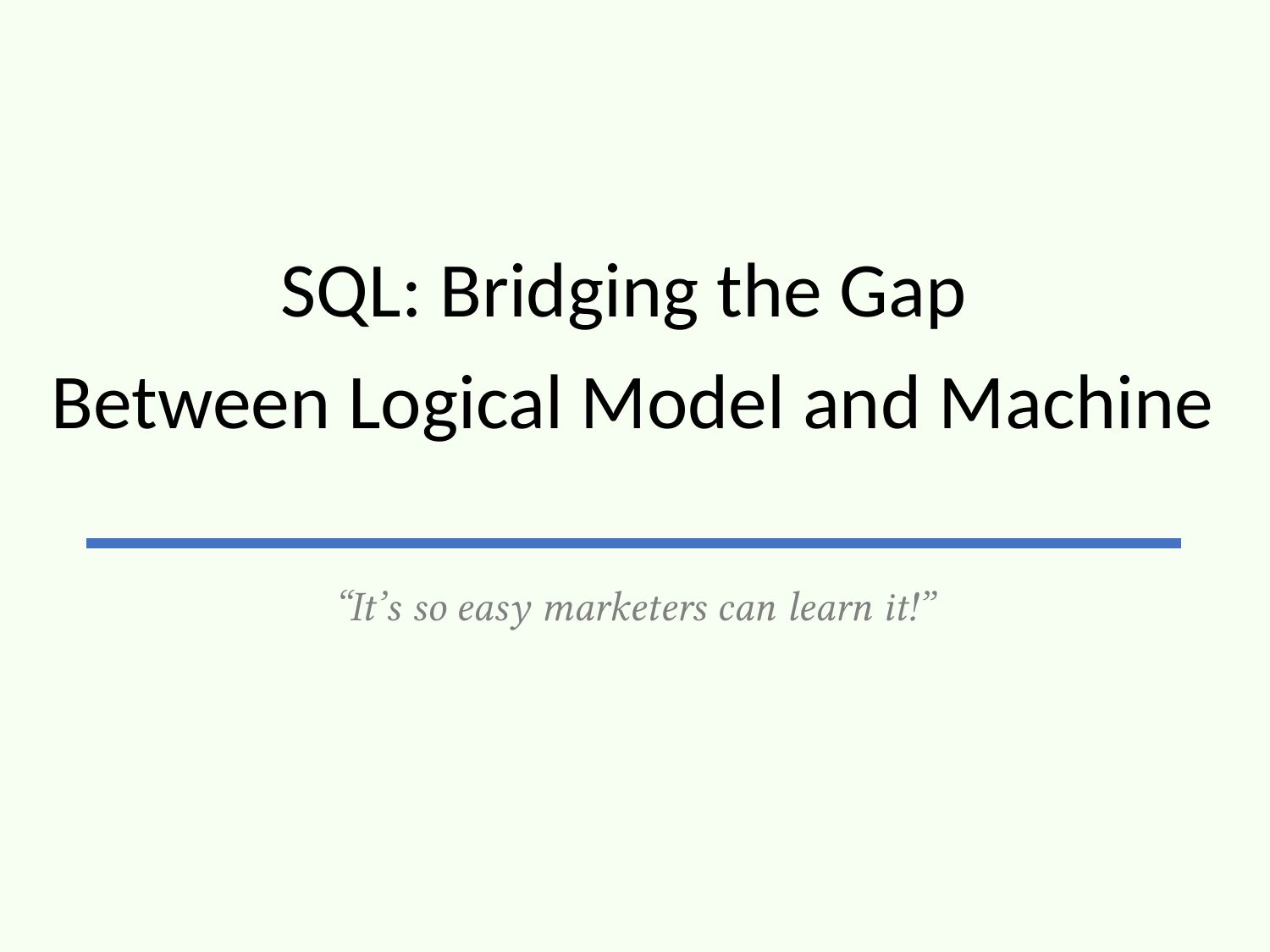

# SQL: Bridging the Gap Between Logical Model and Machine
“It’s so easy marketers can learn it!”